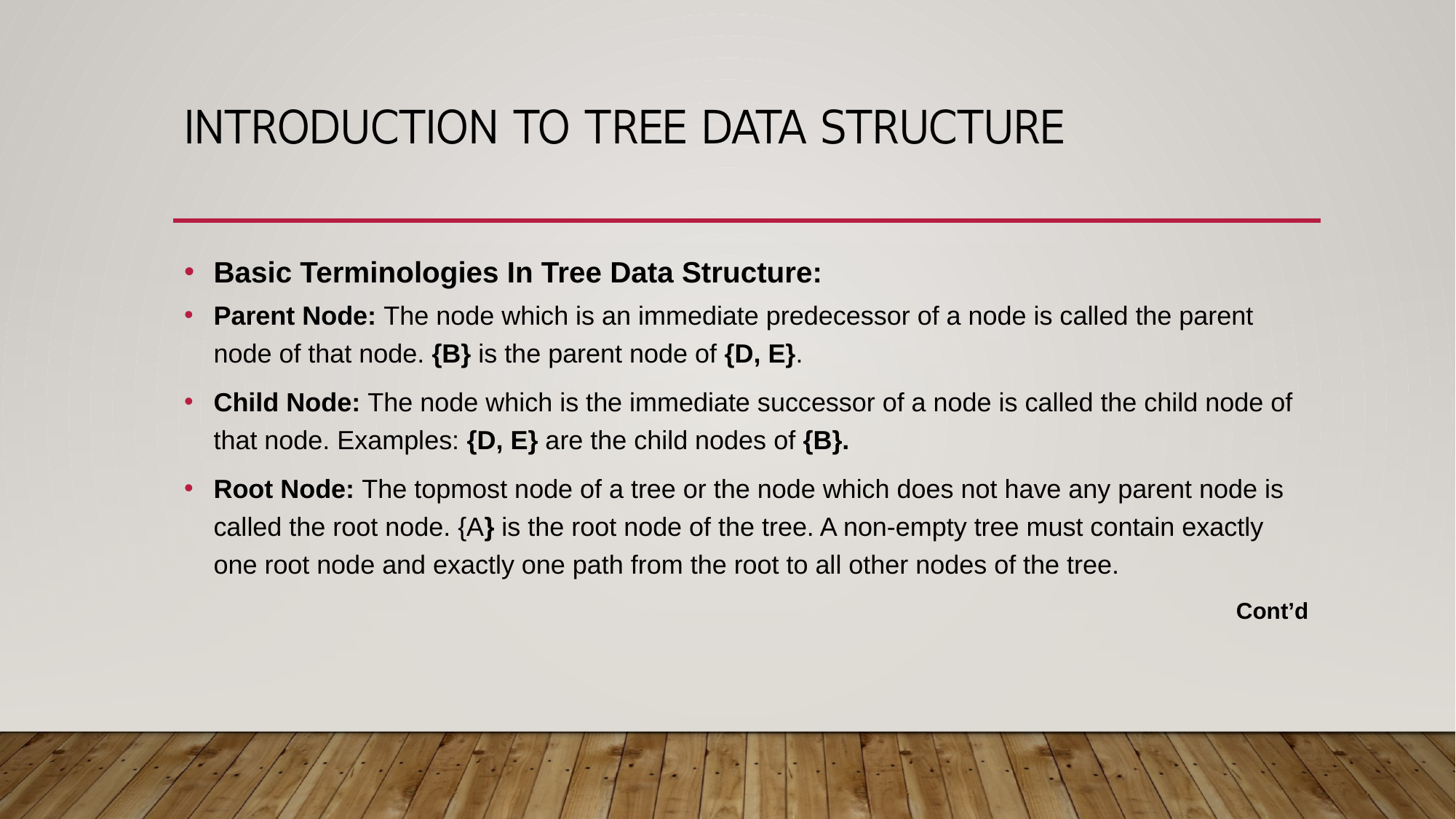

# Introduction to tree data structure
Basic Terminologies In Tree Data Structure:
Parent Node: The node which is an immediate predecessor of a node is called the parent node of that node. {B} is the parent node of {D, E}.
Child Node: The node which is the immediate successor of a node is called the child node of that node. Examples: {D, E} are the child nodes of {B}.
Root Node: The topmost node of a tree or the node which does not have any parent node is called the root node. {A} is the root node of the tree. A non-empty tree must contain exactly one root node and exactly one path from the root to all other nodes of the tree.
Cont’d